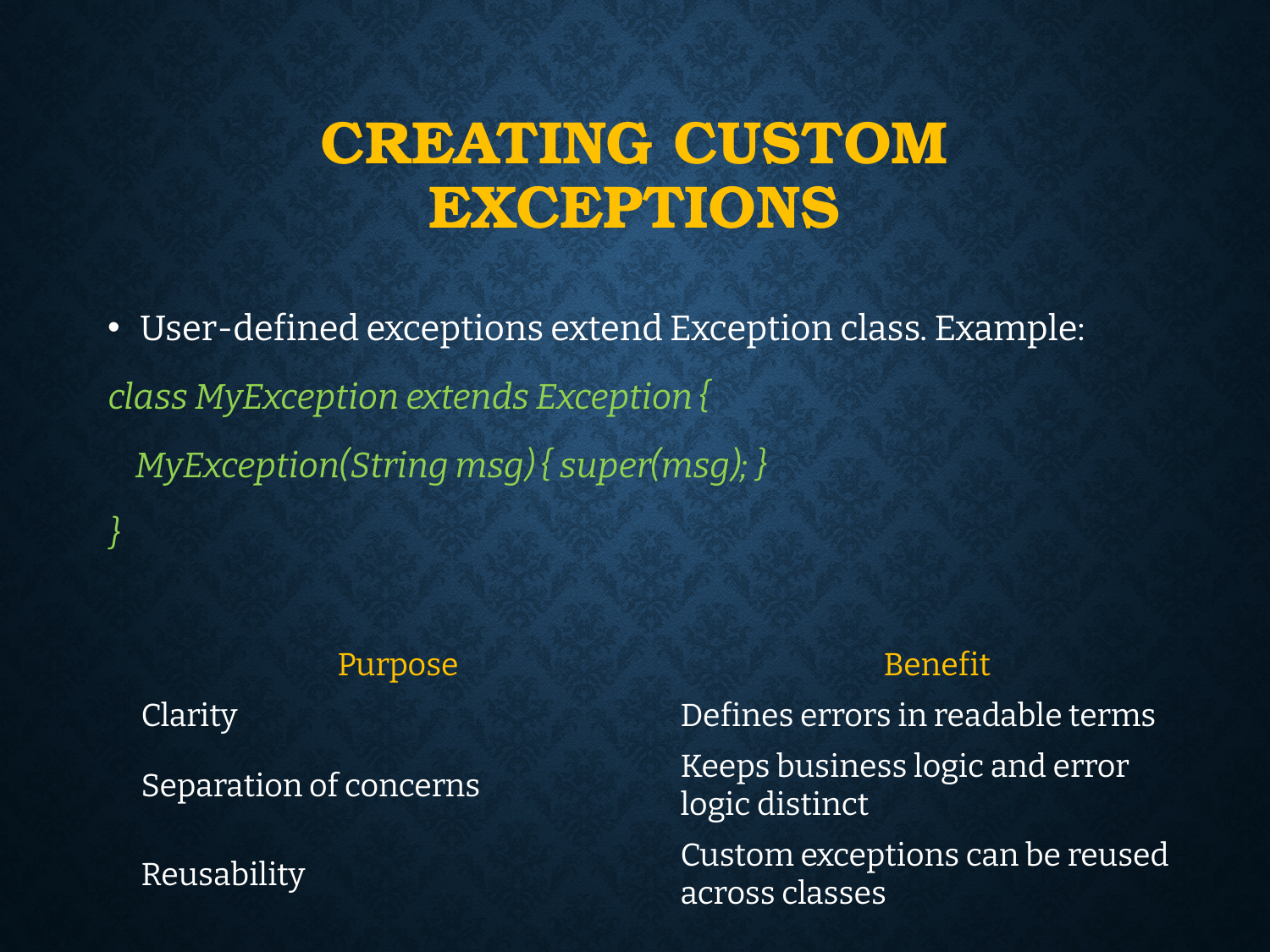

# Creating Custom Exceptions
User-defined exceptions extend Exception class. Example:
class MyException extends Exception {
    MyException(String msg) { super(msg); }
}
| Purpose | Benefit |
| --- | --- |
| Clarity | Defines errors in readable terms |
| Separation of concerns | Keeps business logic and error logic distinct |
| Reusability | Custom exceptions can be reused across classes |